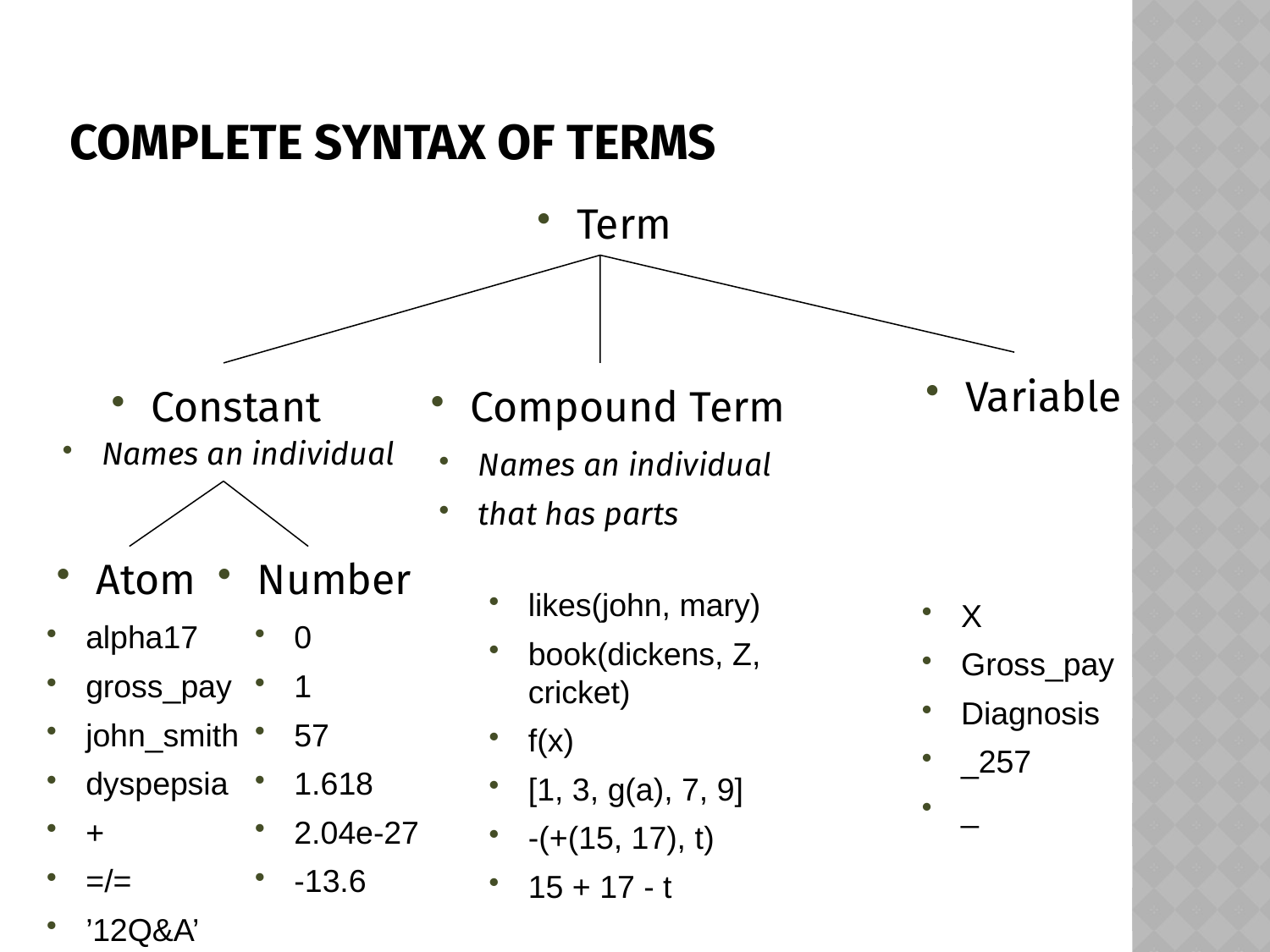

# Complete Syntax of Terms
Term

Variable
Constant
Compound Term
Names an individual
Names an individual
that has parts

Atom
Number
likes(john, mary)
book(dickens, Z, cricket)
f(x)
[1, 3, g(a), 7, 9]
-(+(15, 17), t)
15 + 17 - t
X
Gross_pay
Diagnosis
_257
_
alpha17
gross_pay
john_smith
dyspepsia
+
=/=
’12Q&A’
0
1
57
1.618
2.04e-27
-13.6